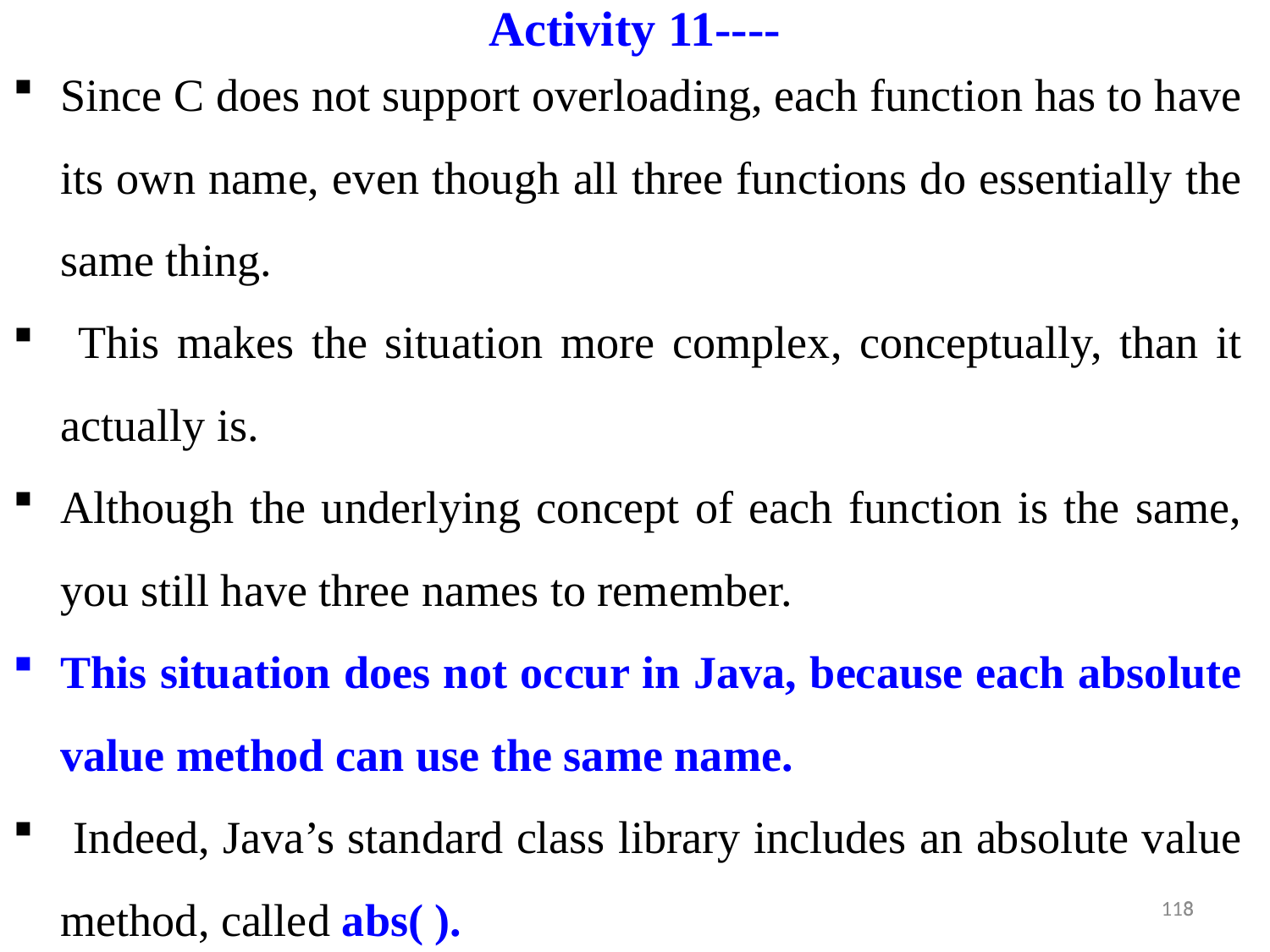

Activity 11----
Since C does not support overloading, each function has to have its own name, even though all three functions do essentially the same thing.
 This makes the situation more complex, conceptually, than it actually is.
Although the underlying concept of each function is the same, you still have three names to remember.
This situation does not occur in Java, because each absolute value method can use the same name.
 Indeed, Java’s standard class library includes an absolute value method, called abs( ).

8
113